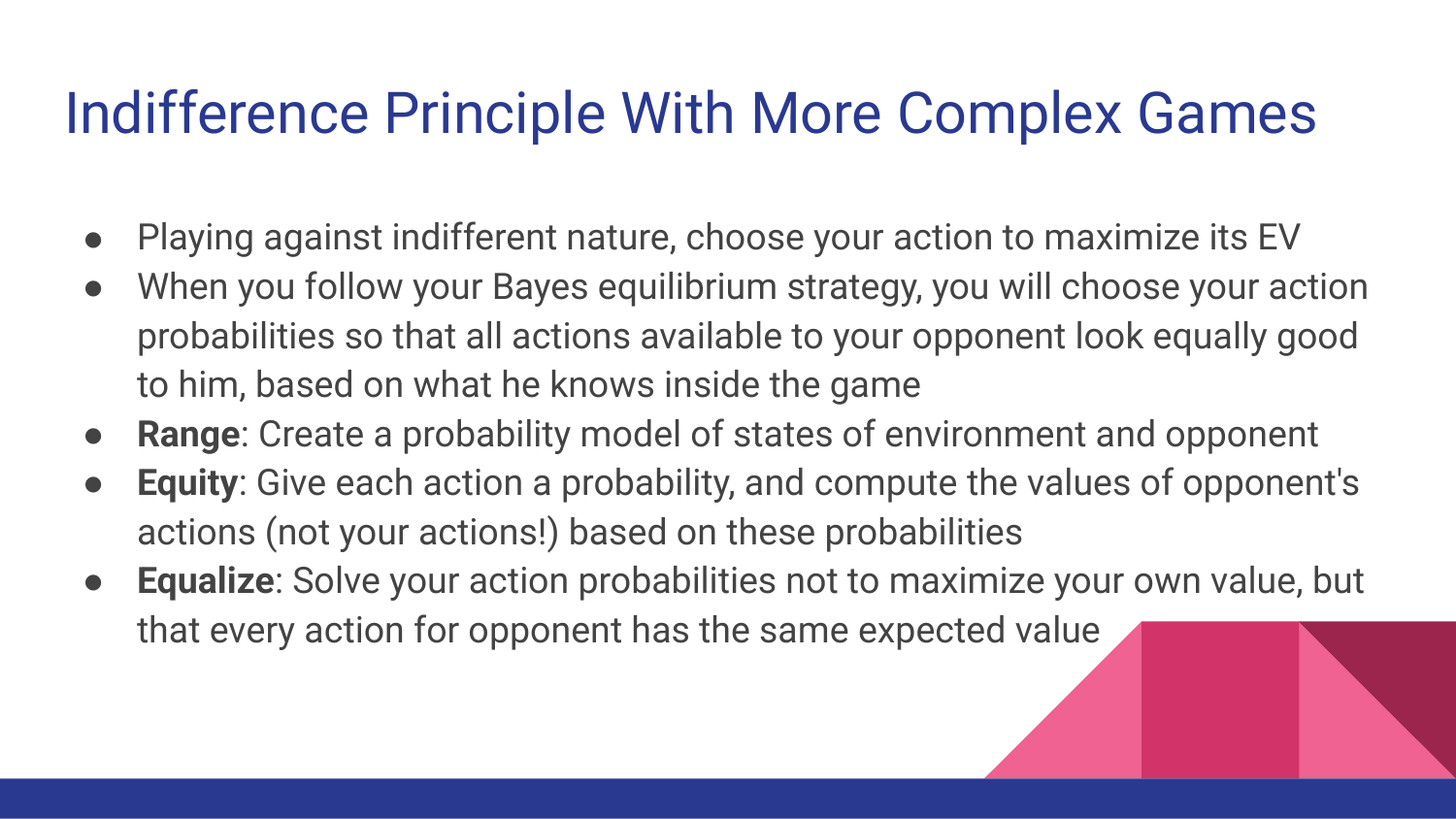

# Indifference Principle With More Complex Games
Playing against indifferent nature, choose your action to maximize its EV
When you follow your Bayes equilibrium strategy, you will choose your action probabilities so that all actions available to your opponent look equally good to him, based on what he knows inside the game
Range: Create a probability model of states of environment and opponent
Equity: Give each action a probability, and compute the values of opponent's actions (not your actions!) based on these probabilities
Equalize: Solve your action probabilities not to maximize your own value, but that every action for opponent has the same expected value